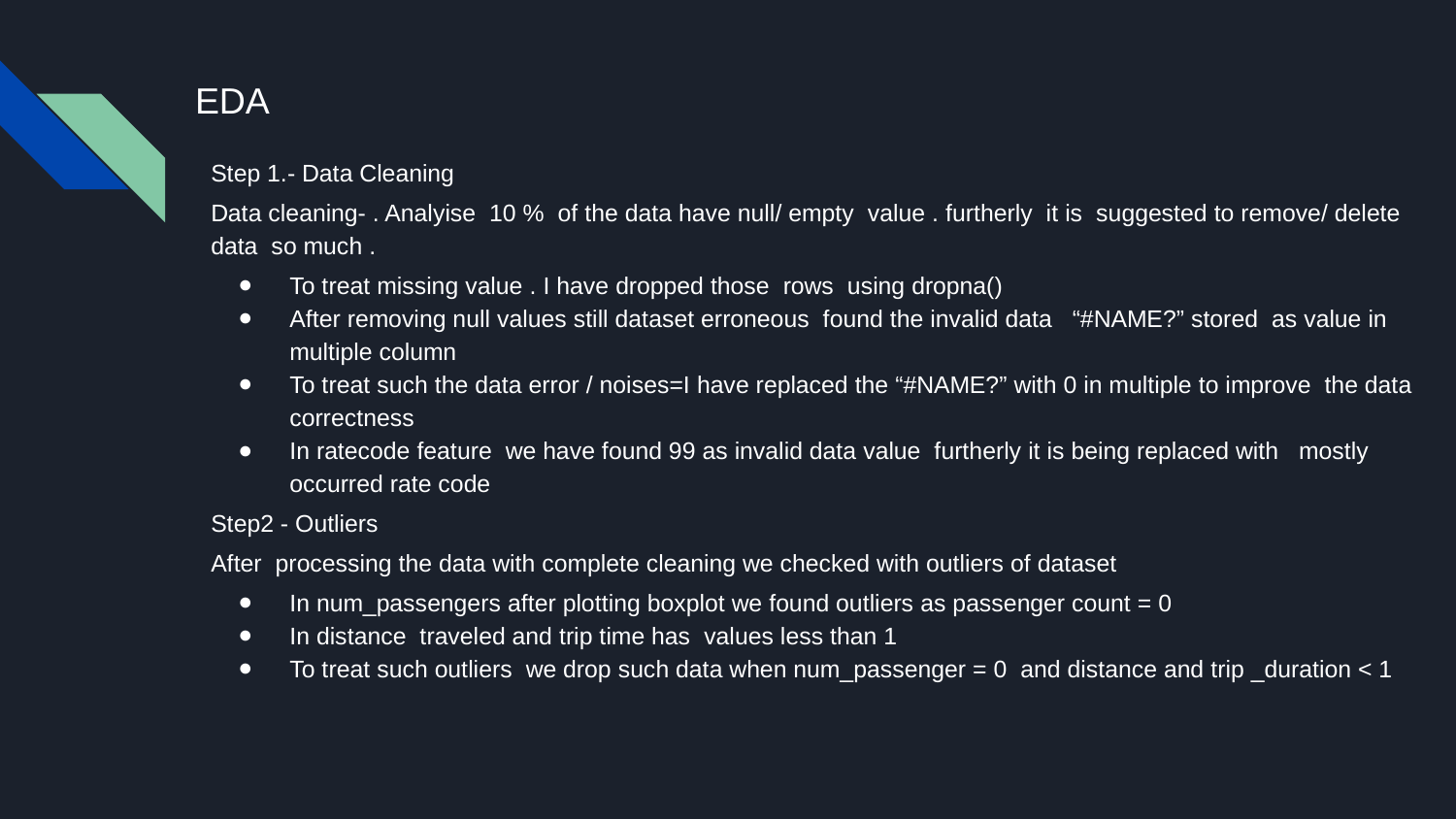

# EDA
Step 1.- Data Cleaning
Data cleaning- . Analyise  10 %  of the data have null/ empty  value . furtherly  it is  suggested to remove/ delete data  so much .
To treat missing value . I have dropped those  rows  using dropna()
After removing null values still dataset erroneous  found the invalid data   “#NAME?” stored  as value in multiple column
To treat such the data error / noises=I have replaced the “#NAME?” with 0 in multiple to improve  the data correctness
In ratecode feature  we have found 99 as invalid data value  furtherly it is being replaced with   mostly occurred rate code
Step2 - Outliers
After  processing the data with complete cleaning we checked with outliers of dataset
In num_passengers after plotting boxplot we found outliers as passenger count = 0
In distance  traveled and trip time has  values less than 1
To treat such outliers  we drop such data when num_passenger = 0  and distance and trip _duration < 1